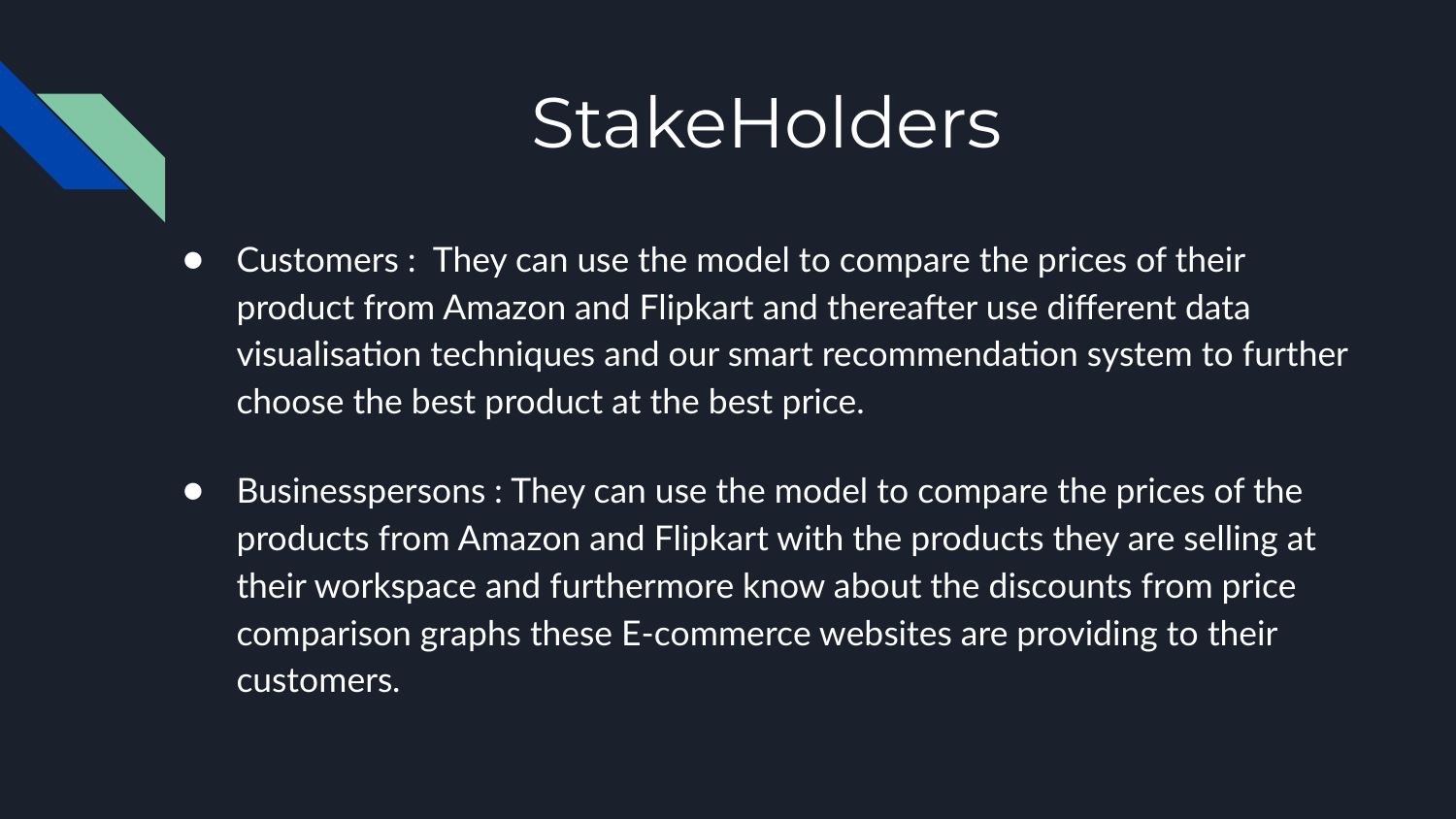

# StakeHolders
Customers :  They can use the model to compare the prices of their product from Amazon and Flipkart and thereafter use different data visualisation techniques and our smart recommendation system to further choose the best product at the best price.
Businesspersons : They can use the model to compare the prices of the products from Amazon and Flipkart with the products they are selling at their workspace and furthermore know about the discounts from price comparison graphs these E-commerce websites are providing to their customers.